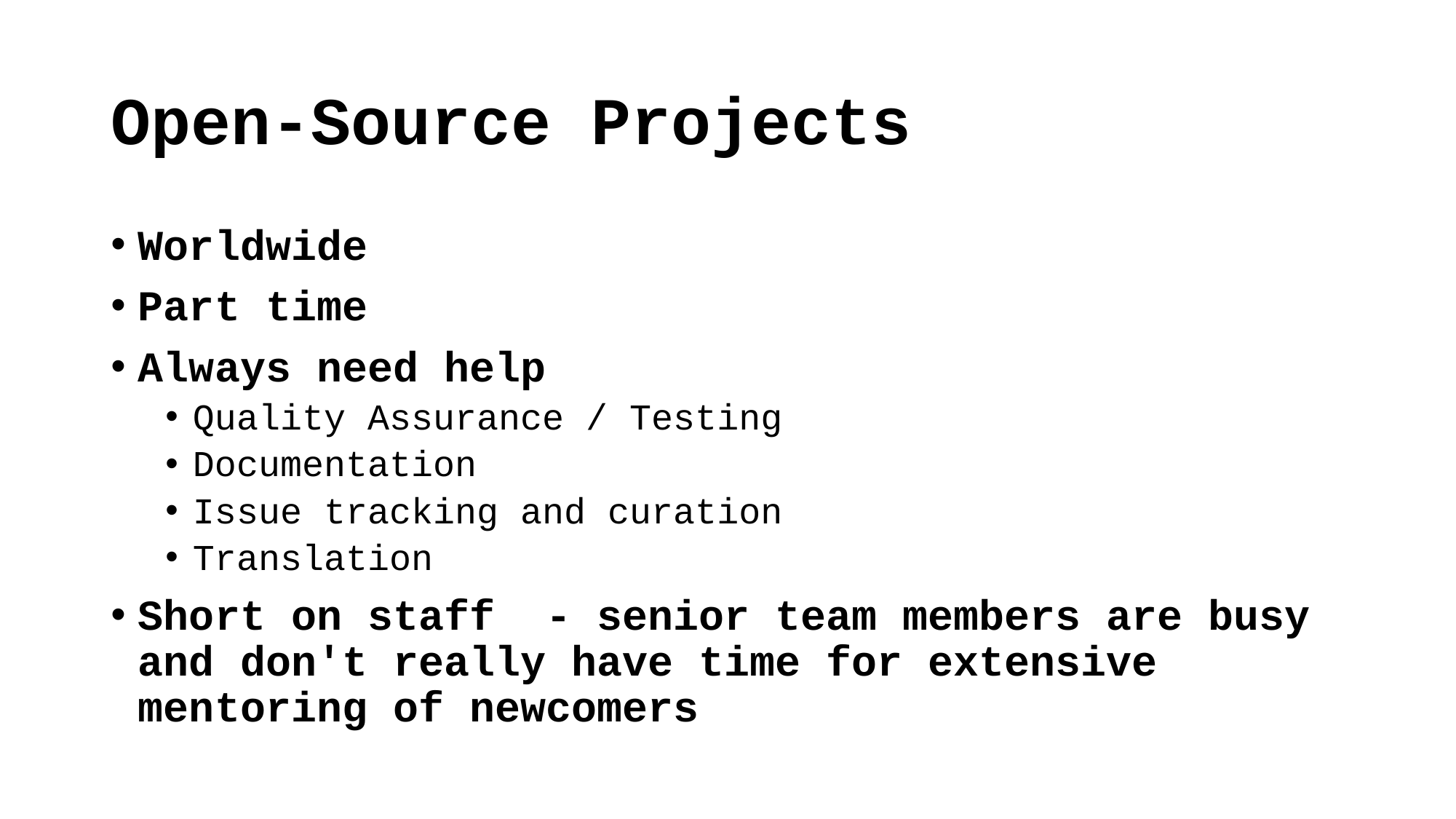

# Open-Source Projects
Worldwide
Part time
Always need help
Quality Assurance / Testing
Documentation
Issue tracking and curation
Translation
Short on staff  - senior team members are busy and don't really have time for extensive mentoring of newcomers